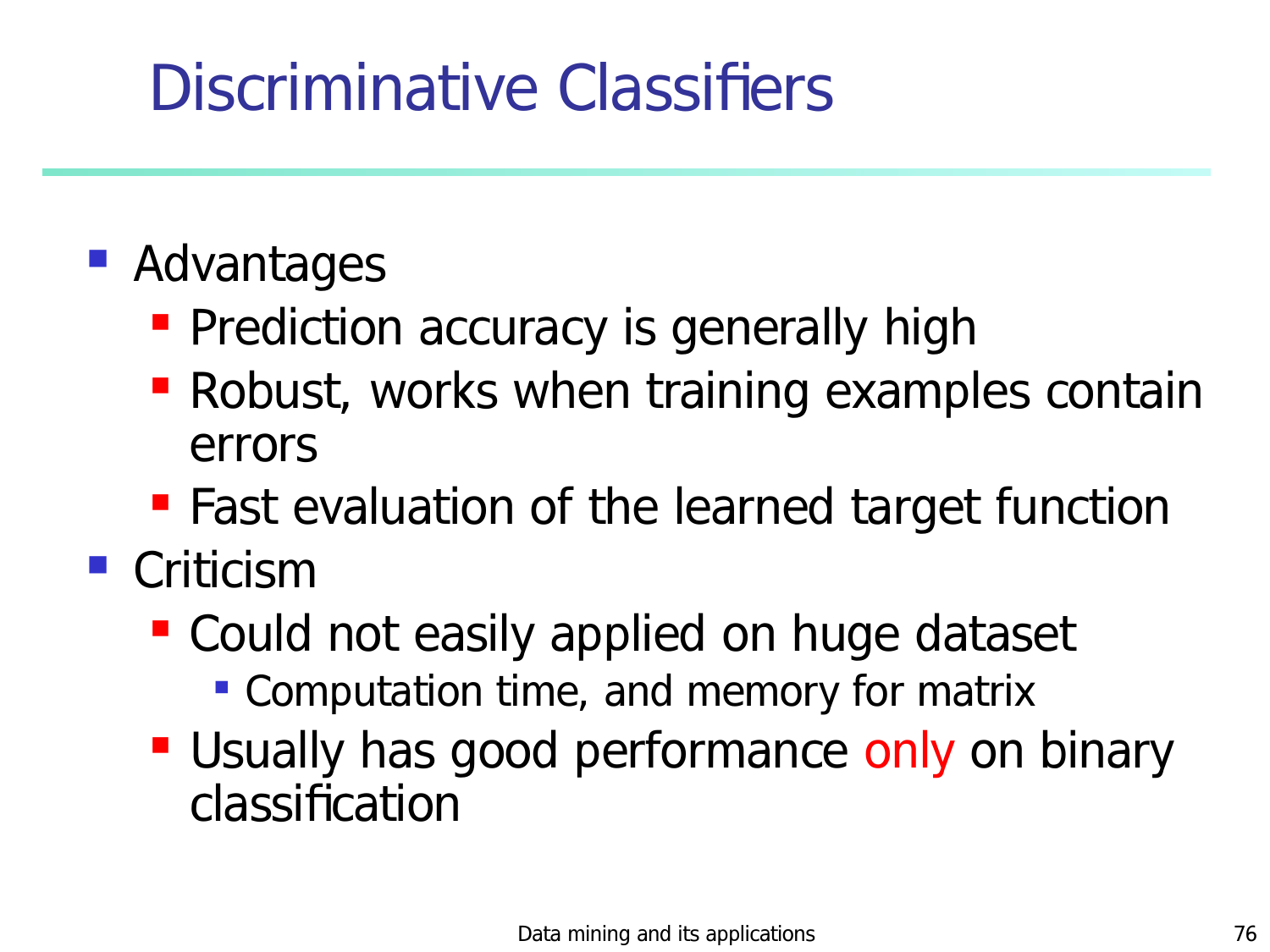

# Discriminative Classifiers
Advantages
Prediction accuracy is generally high
Robust, works when training examples contain errors
Fast evaluation of the learned target function
Criticism
Could not easily applied on huge dataset
Computation time, and memory for matrix
Usually has good performance only on binary classification
Data mining and its applications
76